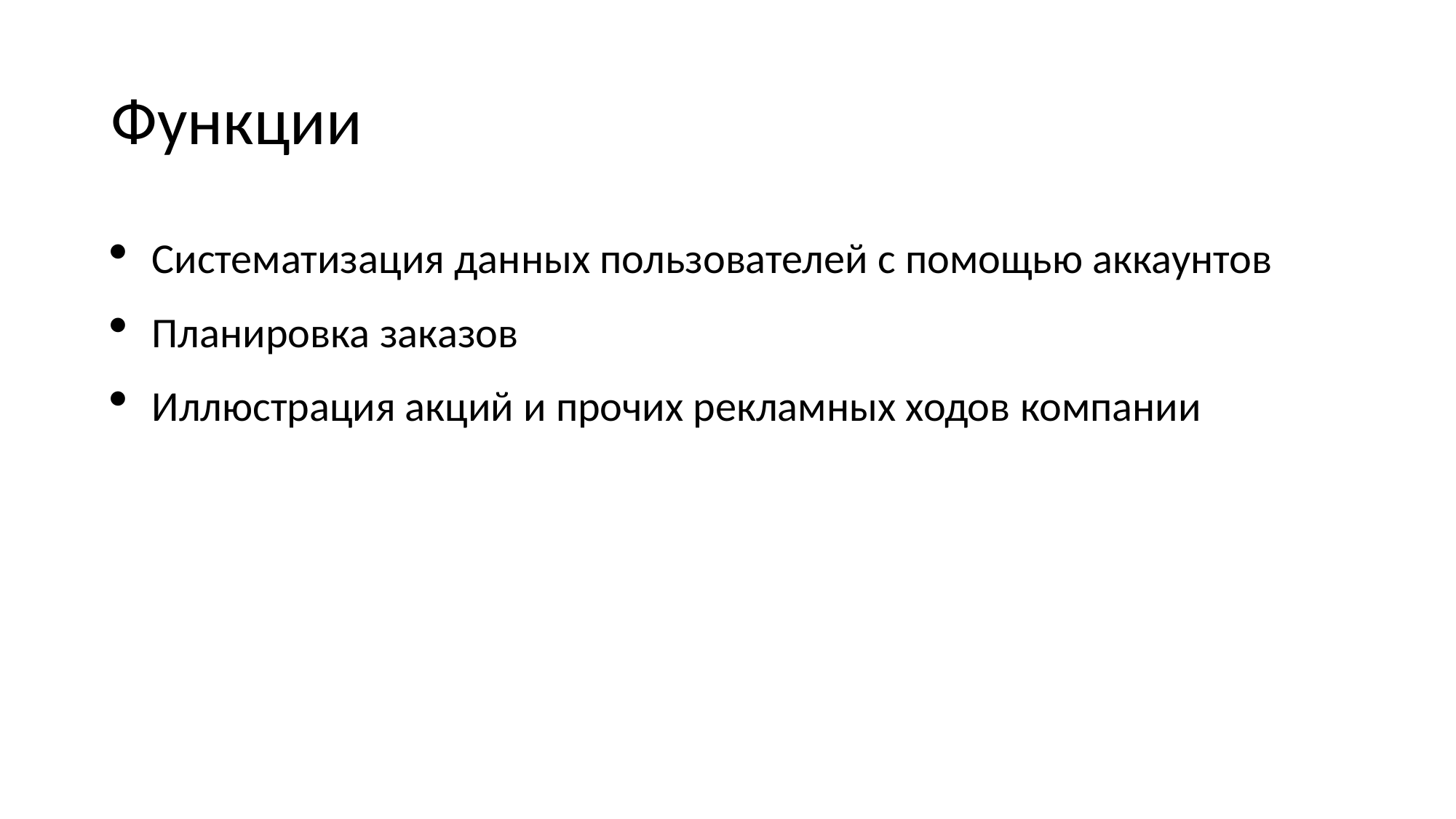

# Функции
Систематизация данных пользователей с помощью аккаунтов
Планировка заказов
Иллюстрация акций и прочих рекламных ходов компании